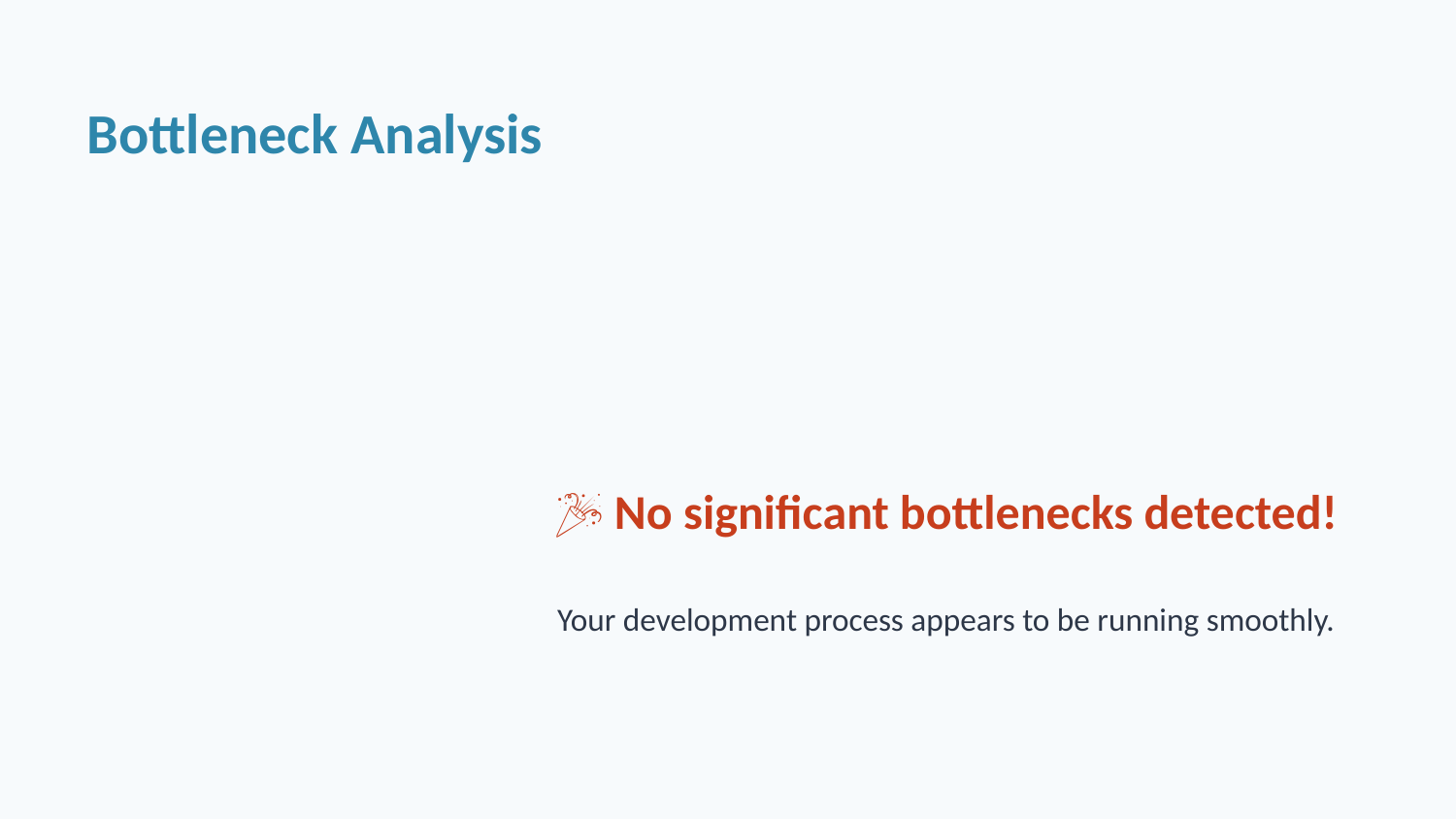

Bottleneck Analysis
🎉 No significant bottlenecks detected!
Your development process appears to be running smoothly.